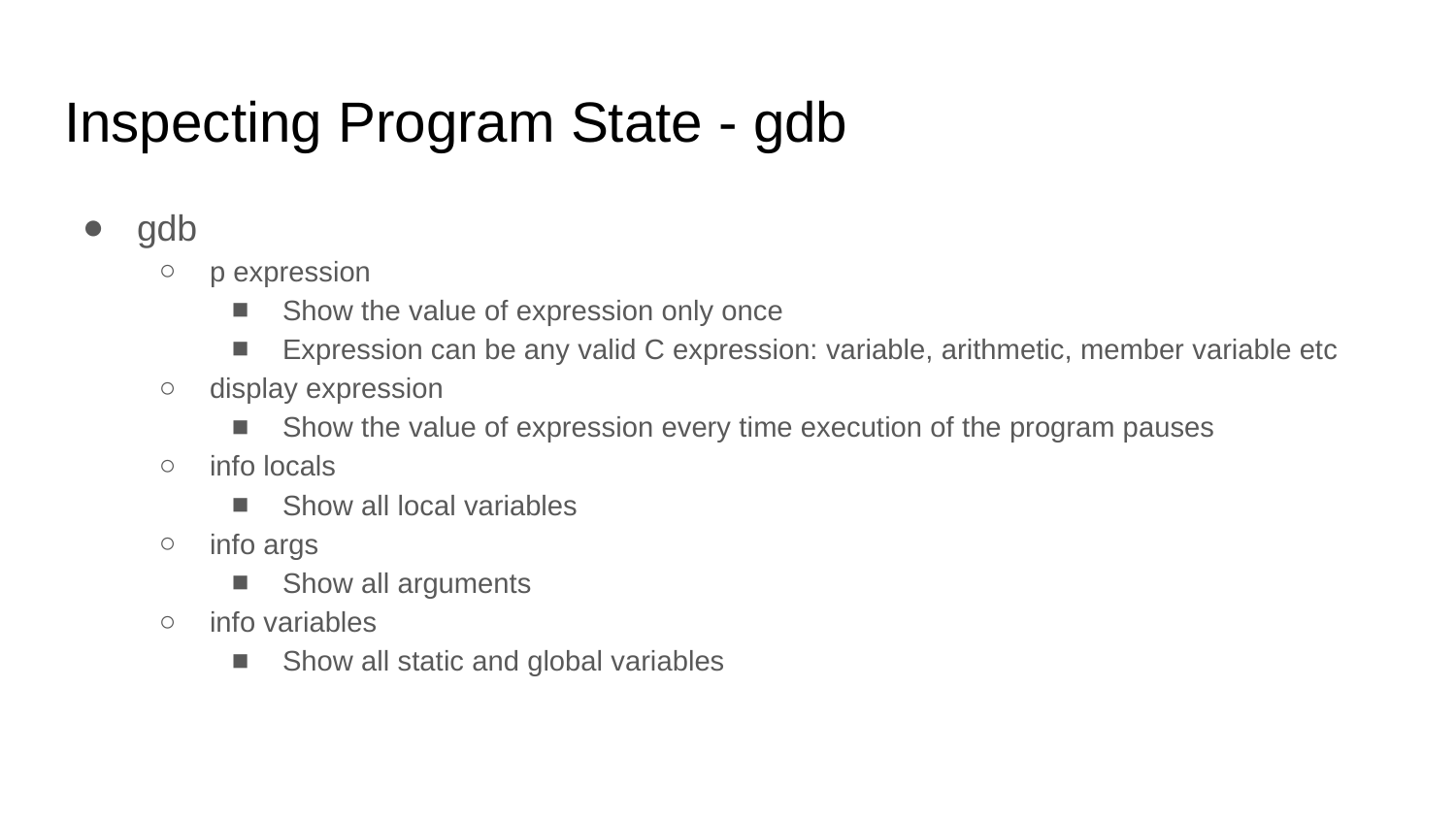

# Inspecting Program State - gdb
gdb
p expression
Show the value of expression only once
Expression can be any valid C expression: variable, arithmetic, member variable etc
display expression
Show the value of expression every time execution of the program pauses
info locals
Show all local variables
info args
Show all arguments
info variables
Show all static and global variables